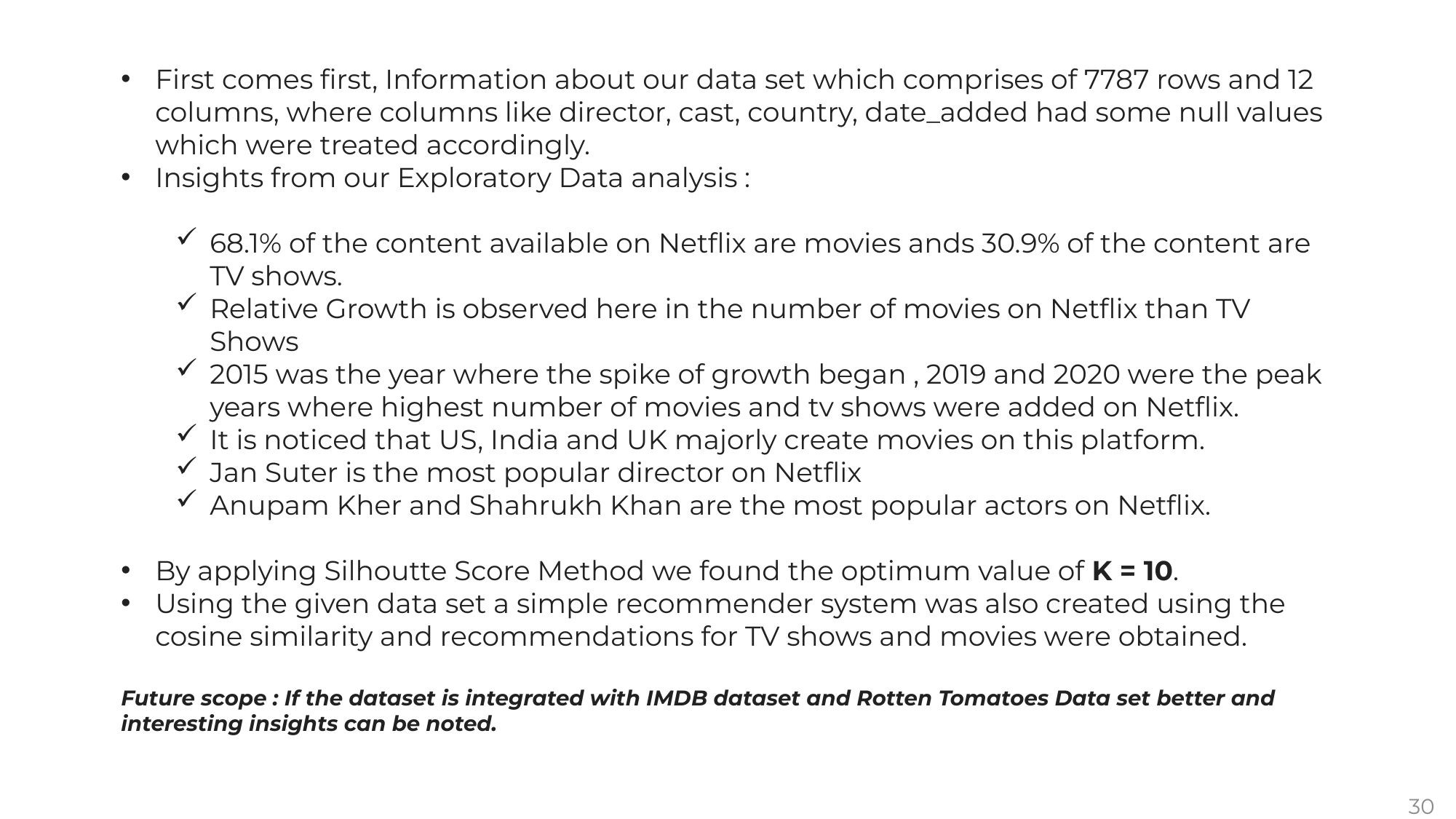

First comes first, Information about our data set which comprises of 7787 rows and 12 columns, where columns like director, cast, country, date_added had some null values which were treated accordingly.
Insights from our Exploratory Data analysis :

68.1% of the content available on Netflix are movies ands 30.9% of the content are TV shows.
Relative Growth is observed here in the number of movies on Netflix than TV Shows
2015 was the year where the spike of growth began , 2019 and 2020 were the peak years where highest number of movies and tv shows were added on Netflix.
It is noticed that US, India and UK majorly create movies on this platform.
Jan Suter is the most popular director on Netflix
Anupam Kher and Shahrukh Khan are the most popular actors on Netflix.

By applying Silhoutte Score Method we found the optimum value of K = 10.
Using the given data set a simple recommender system was also created using the cosine similarity and recommendations for TV shows and movies were obtained.

Future scope : If the dataset is integrated with IMDB dataset and Rotten Tomatoes Data set better and interesting insights can be noted.
30